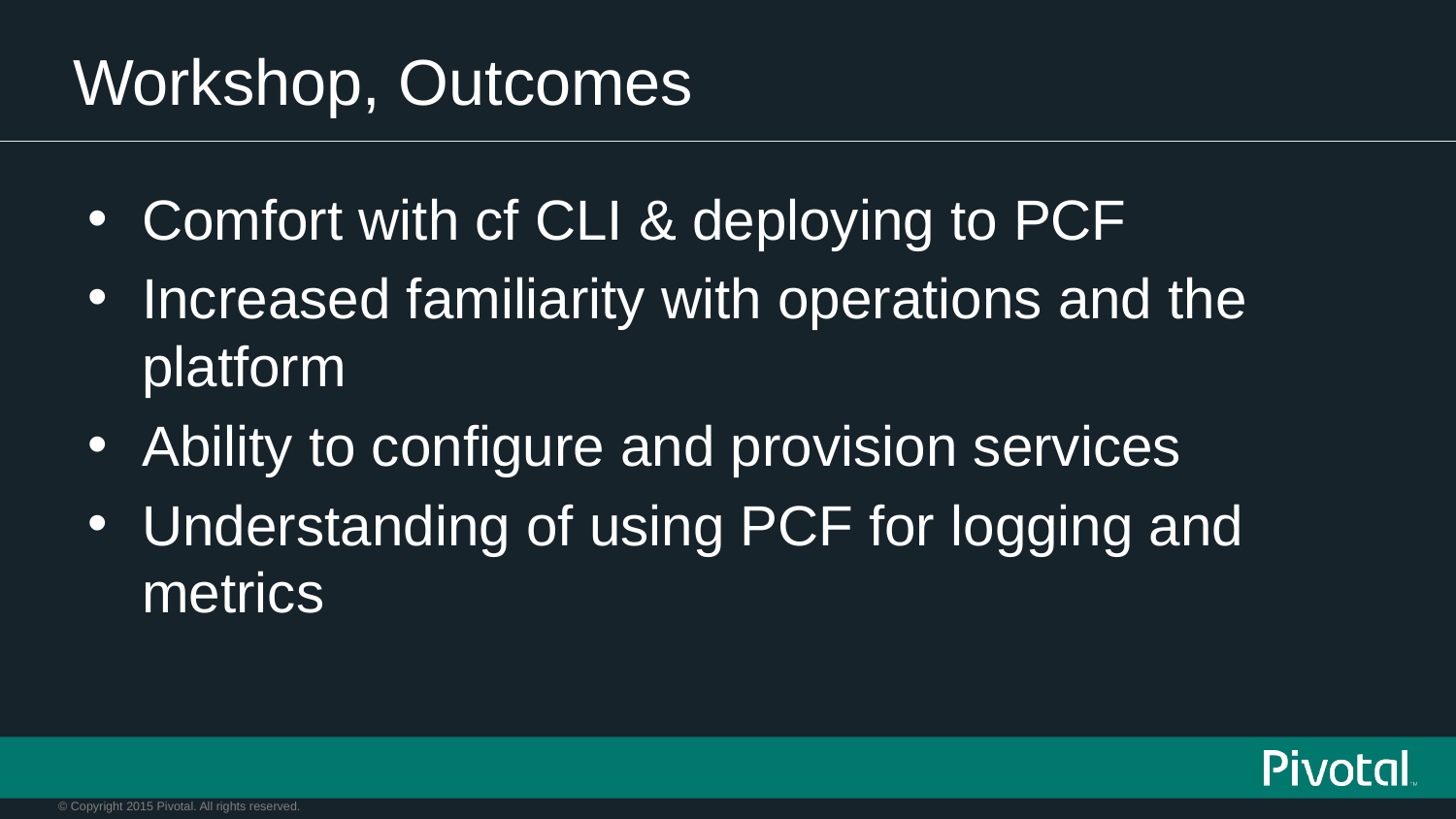

# Workshop, Outcomes
Comfort with cf CLI & deploying to PCF
Increased familiarity with operations and the platform
Ability to configure and provision services
Understanding of using PCF for logging and metrics